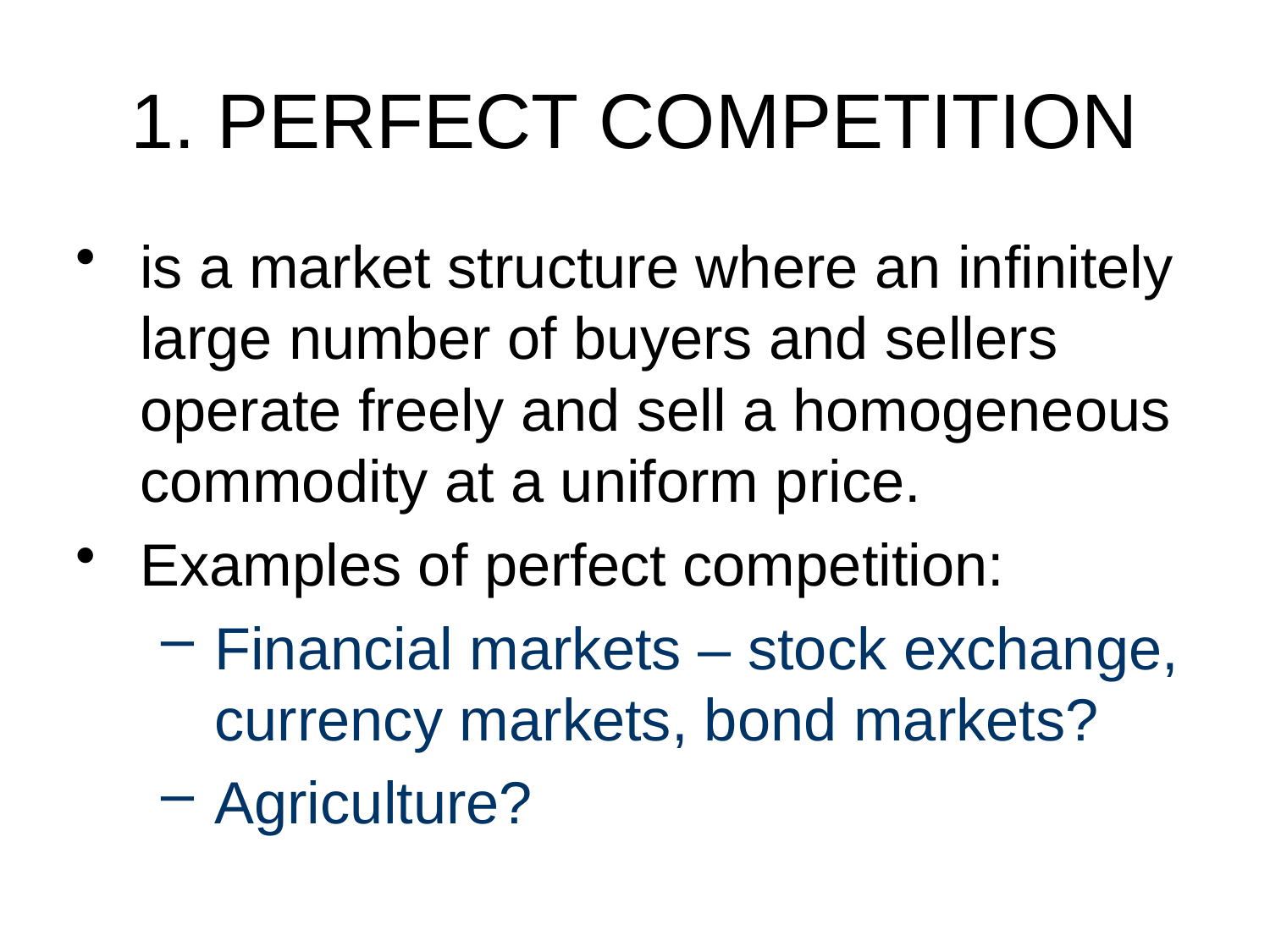

# 1. PERFECT COMPETITION
is a market structure where an infinitely large number of buyers and sellers operate freely and sell a homogeneous commodity at a uniform price.
Examples of perfect competition:
Financial markets – stock exchange, currency markets, bond markets?
Agriculture?